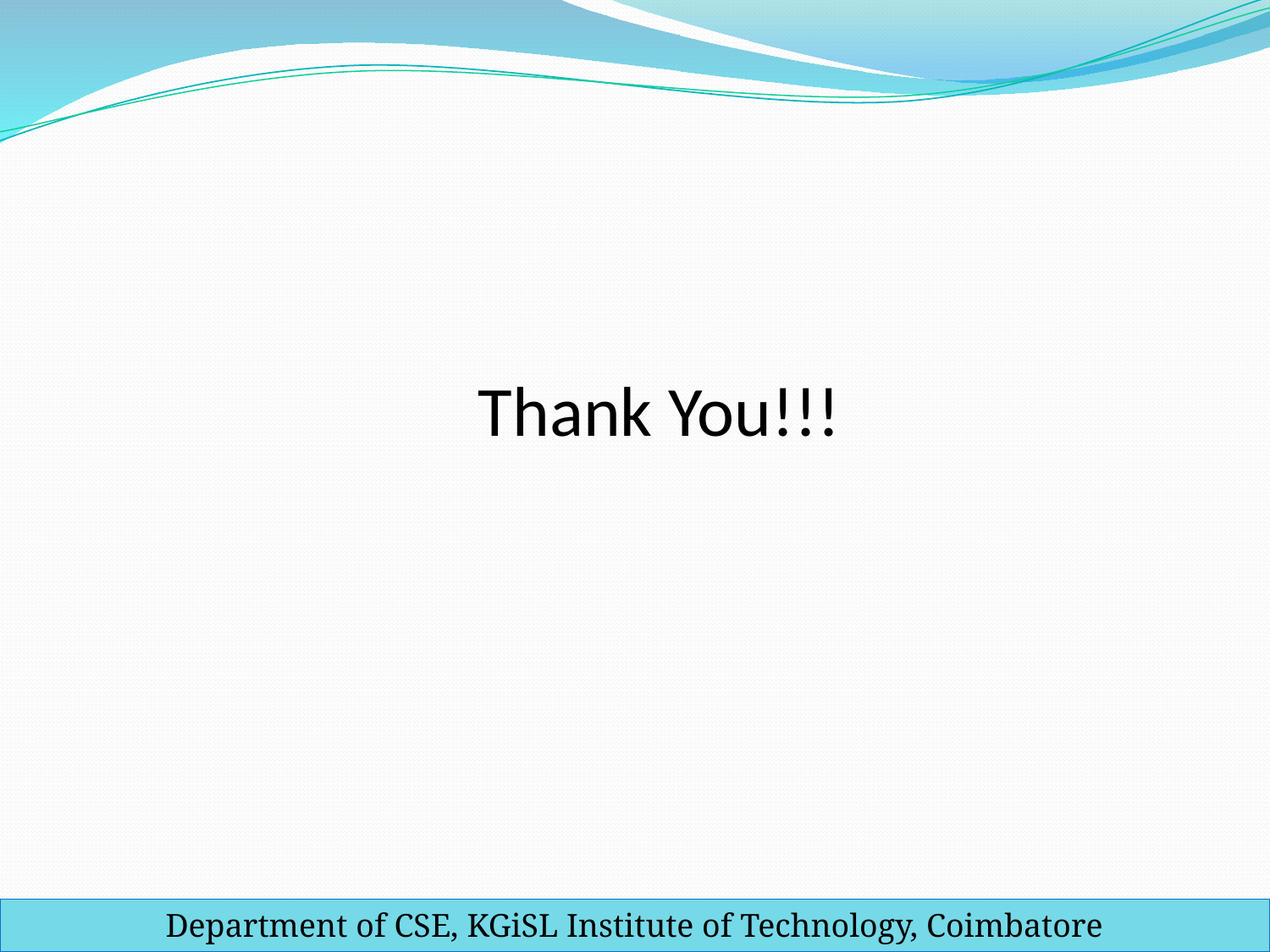

Thank You!!!
Department of CSE, KGiSL Institute of Technology, Coimbatore